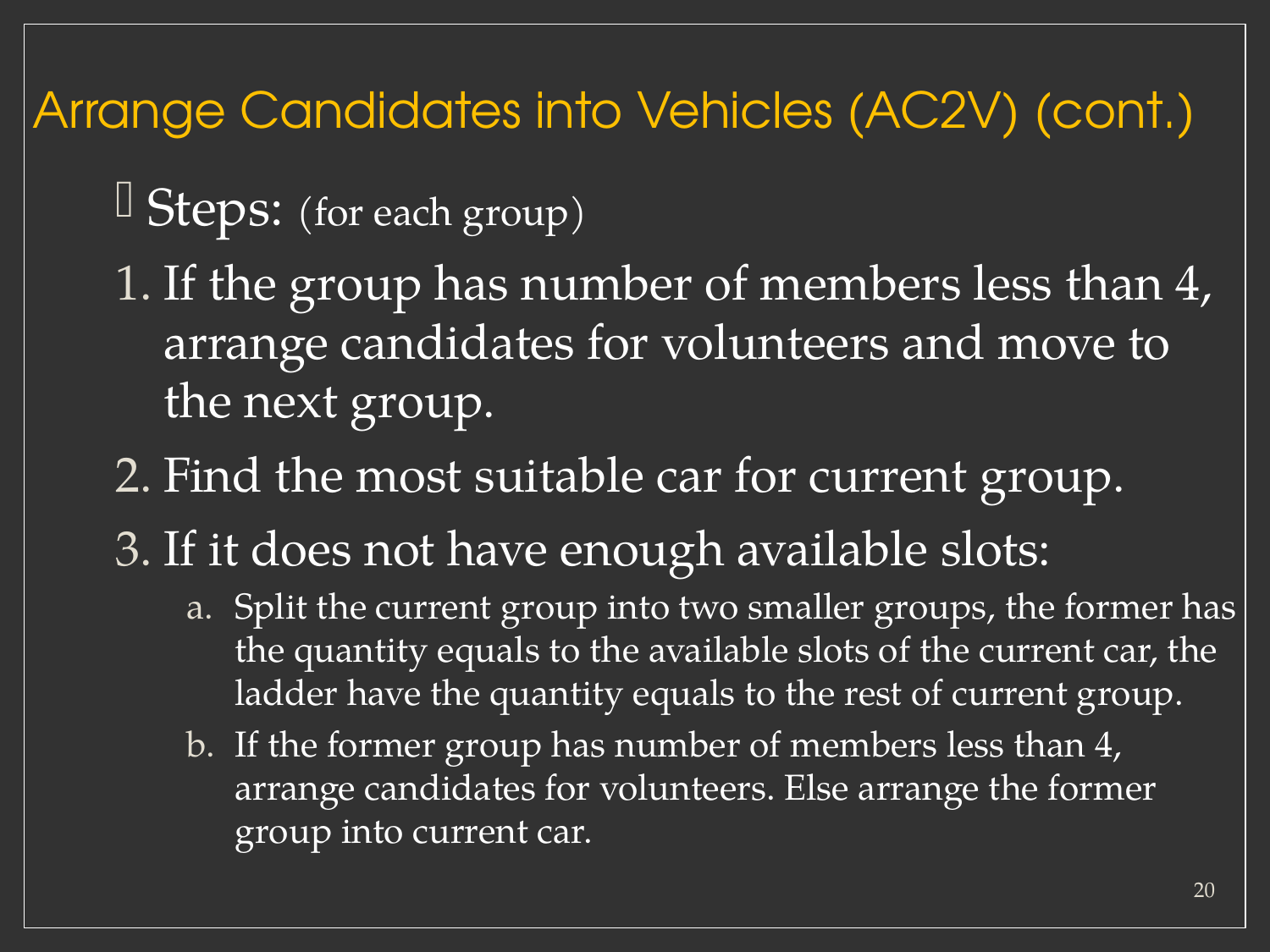

Arrange Candidates into Vehicles (AC2V) (cont.)
Steps: (for each group)
If the group has number of members less than 4, arrange candidates for volunteers and move to the next group.
Find the most suitable car for current group.
If it does not have enough available slots:
Split the current group into two smaller groups, the former has the quantity equals to the available slots of the current car, the ladder have the quantity equals to the rest of current group.
If the former group has number of members less than 4, arrange candidates for volunteers. Else arrange the former group into current car.

20